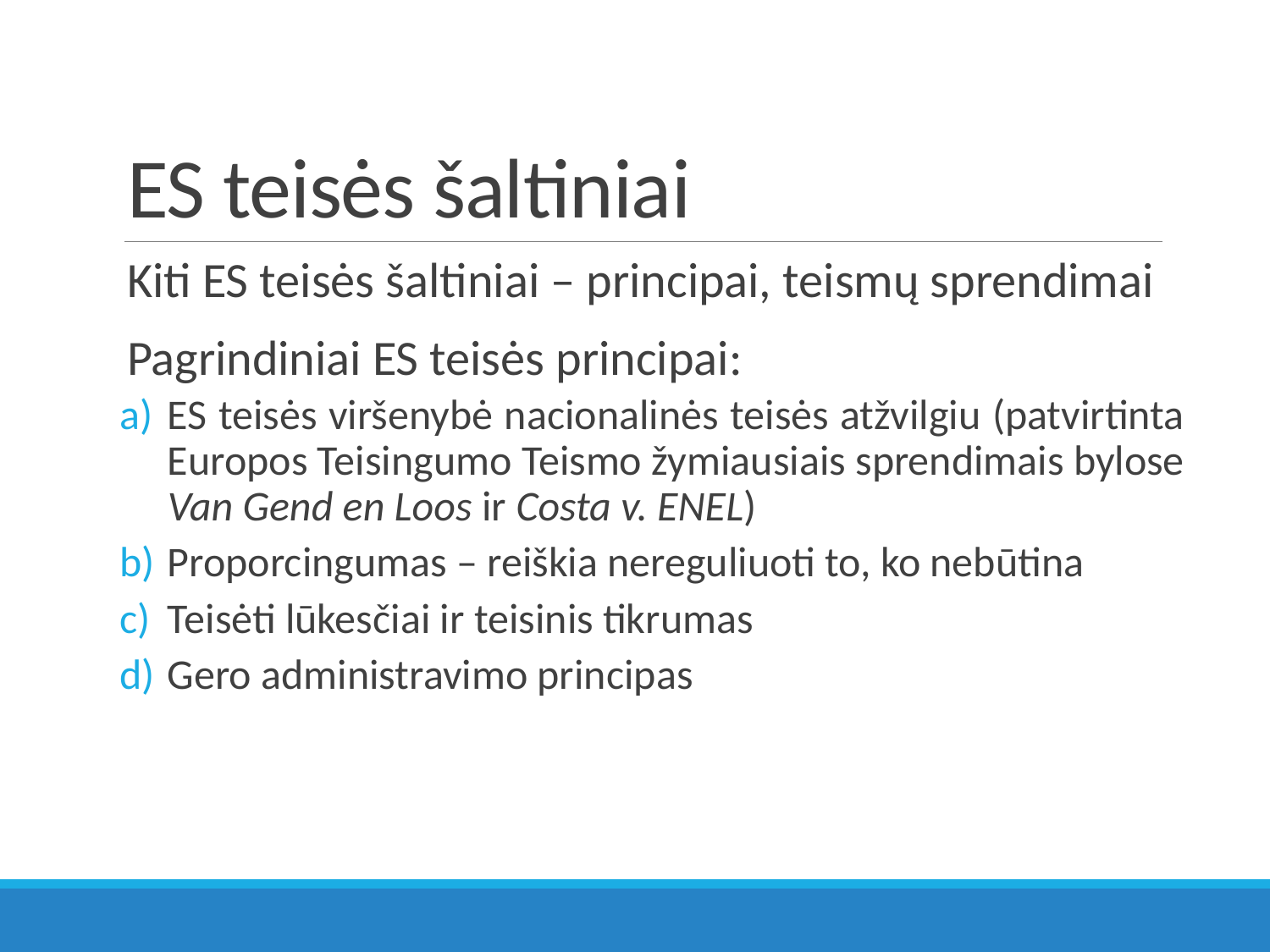

# ES teisės šaltiniai
Kiti ES teisės šaltiniai – principai, teismų sprendimai
Pagrindiniai ES teisės principai:
ES teisės viršenybė nacionalinės teisės atžvilgiu (patvirtinta Europos Teisingumo Teismo žymiausiais sprendimais bylose Van Gend en Loos ir Costa v. ENEL)
Proporcingumas – reiškia nereguliuoti to, ko nebūtina
Teisėti lūkesčiai ir teisinis tikrumas
Gero administravimo principas